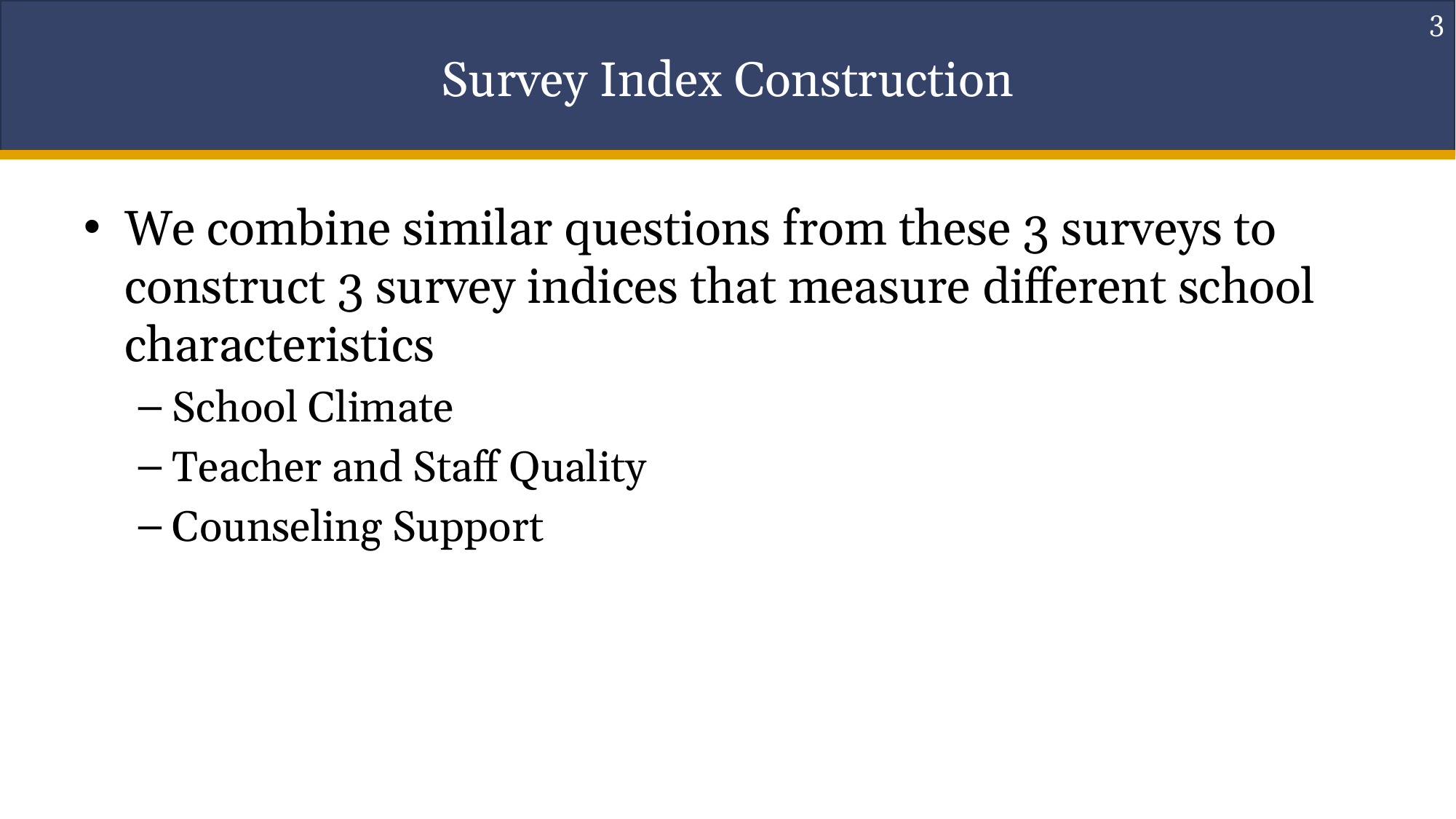

3
# Survey Index Construction
We combine similar questions from these 3 surveys to construct 3 survey indices that measure different school characteristics
School Climate
Teacher and Staff Quality
Counseling Support